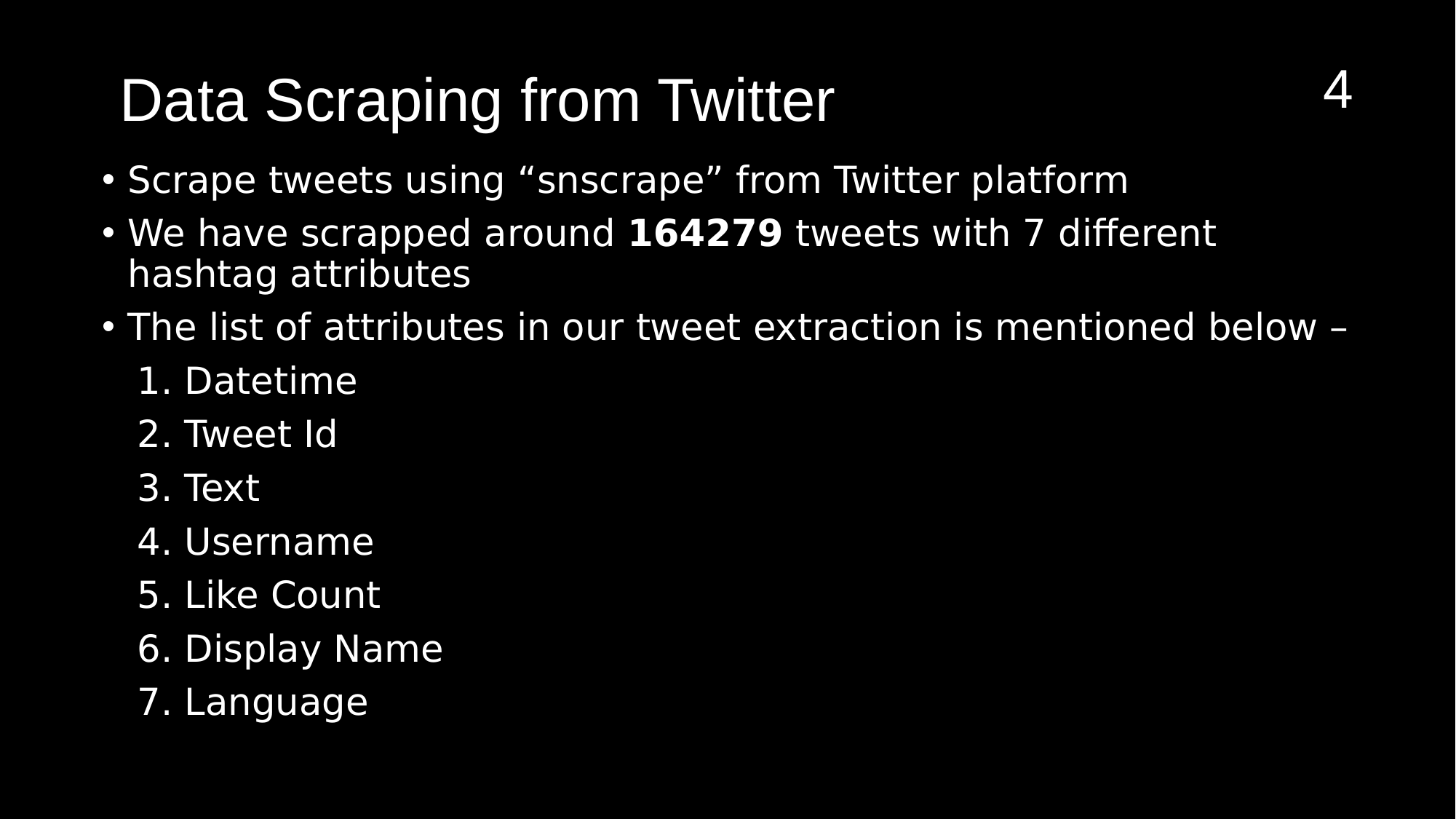

4
# Data Scraping from Twitter
Scrape tweets using “snscrape” from Twitter platform
We have scrapped around 164279 tweets with 7 different hashtag attributes
The list of attributes in our tweet extraction is mentioned below –
   1. Datetime
   2. Tweet Id
   3. Text
   4. Username
   5. Like Count
   6. Display Name
   7. Language